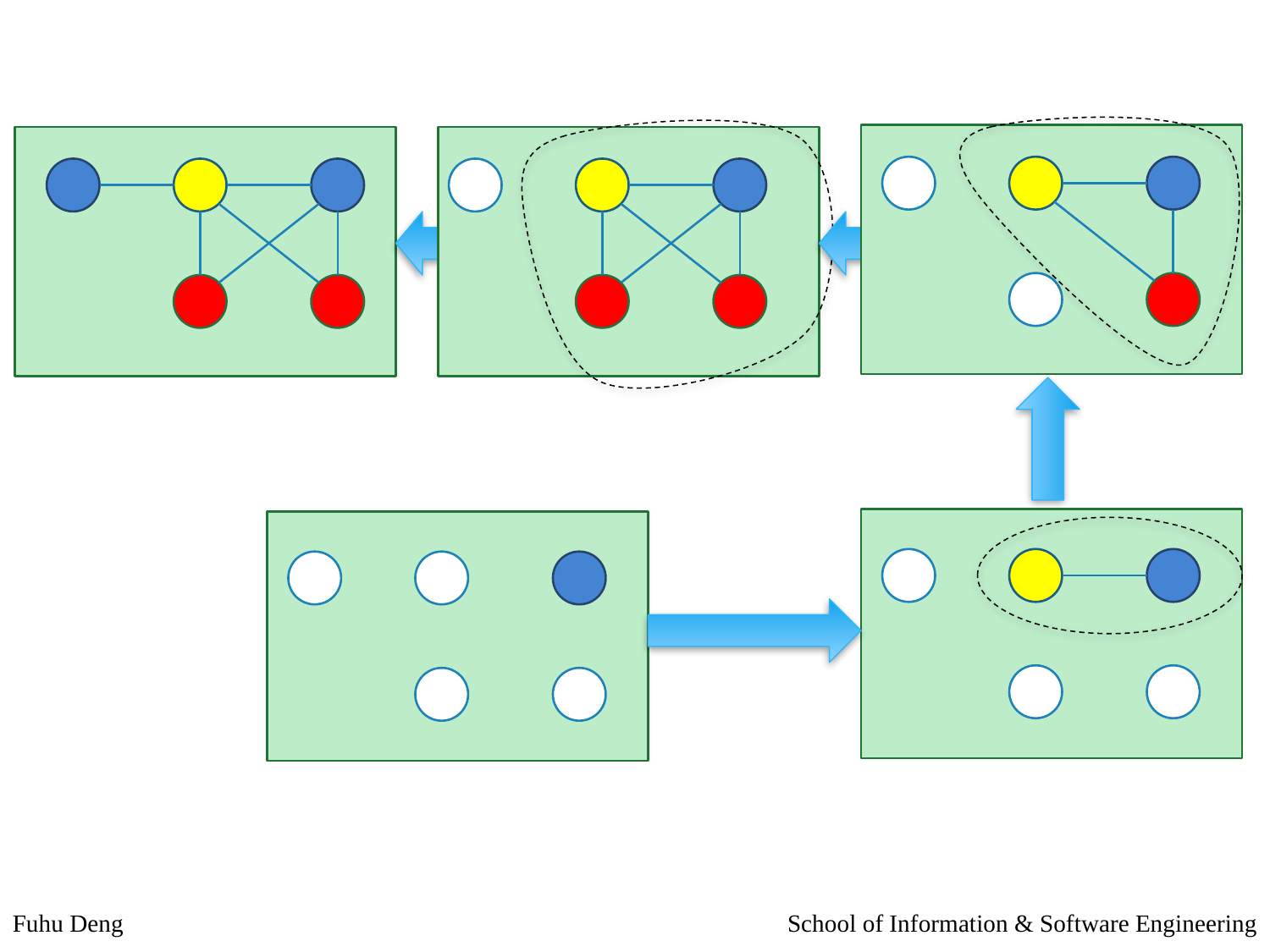

Fuhu Deng
71
School of Information & Software Engineering